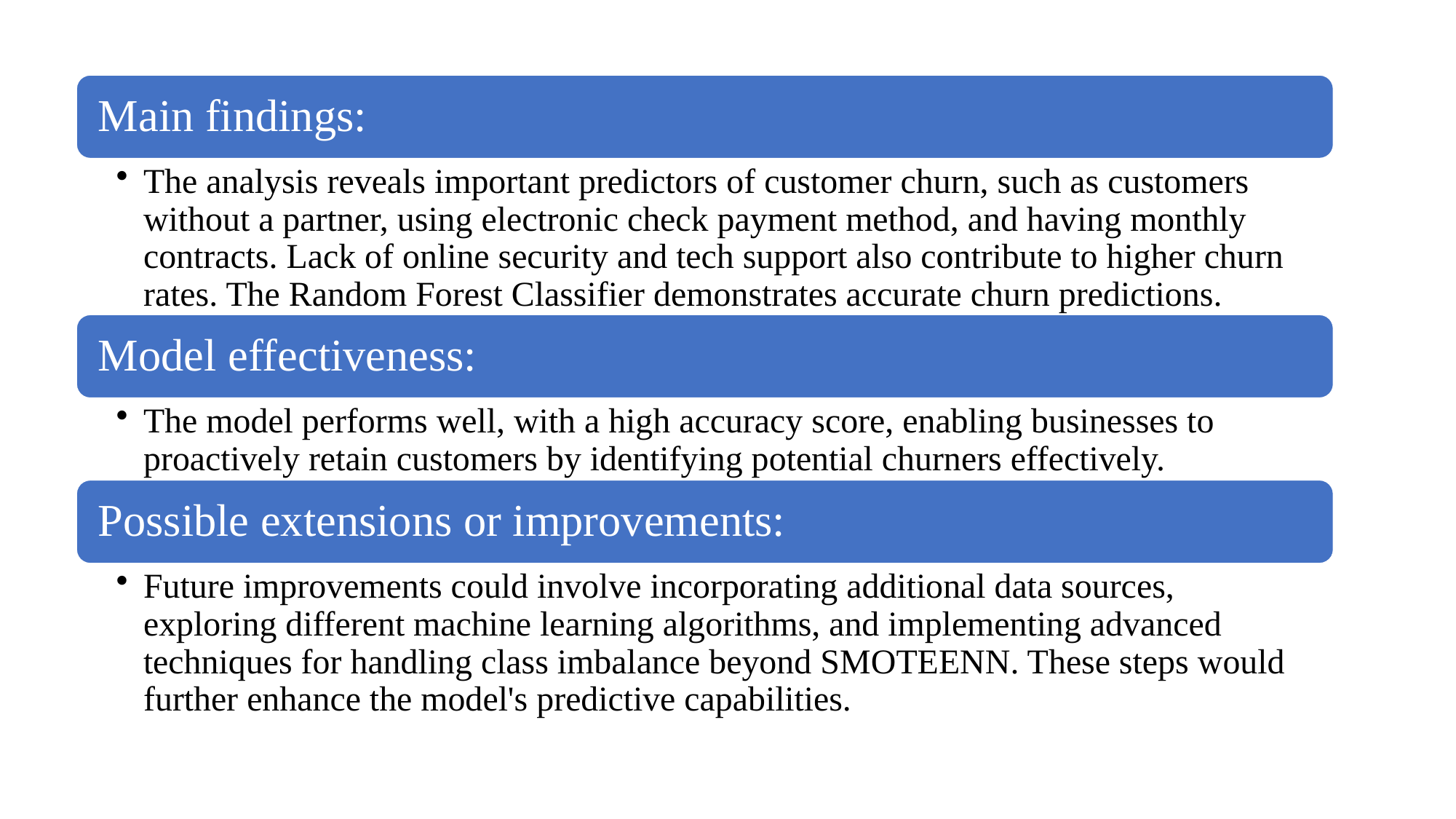

Main findings:
The analysis reveals important predictors of customer churn, such as customers without a partner, using electronic check payment method, and having monthly contracts. Lack of online security and tech support also contribute to higher churn rates. The Random Forest Classifier demonstrates accurate churn predictions.
Model effectiveness:
The model performs well, with a high accuracy score, enabling businesses to proactively retain customers by identifying potential churners effectively.
Possible extensions or improvements:
Future improvements could involve incorporating additional data sources, exploring different machine learning algorithms, and implementing advanced techniques for handling class imbalance beyond SMOTEENN. These steps would further enhance the model's predictive capabilities.